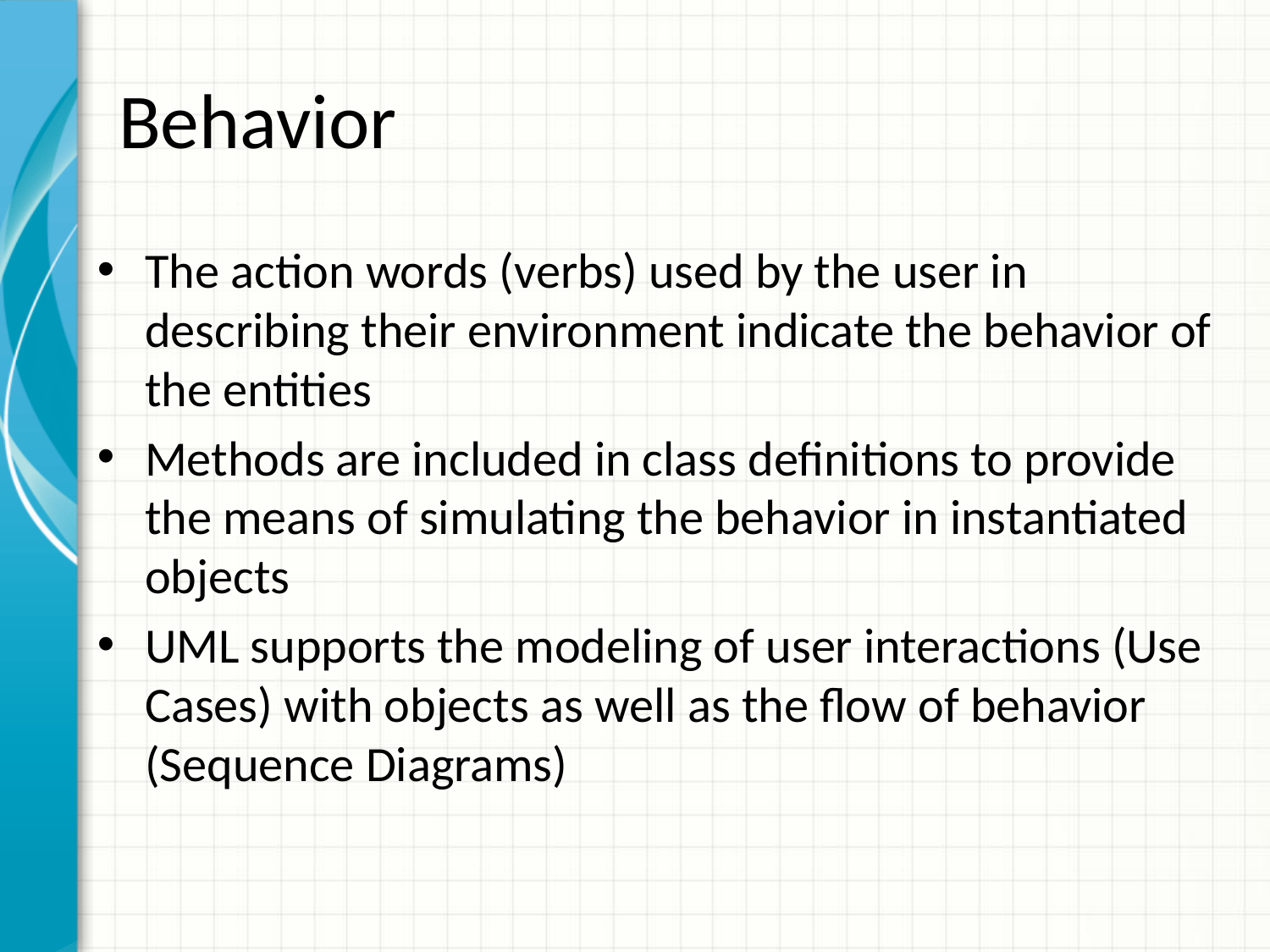

# Behavior
The action words (verbs) used by the user in describing their environment indicate the behavior of the entities
Methods are included in class definitions to provide the means of simulating the behavior in instantiated objects
UML supports the modeling of user interactions (Use Cases) with objects as well as the flow of behavior (Sequence Diagrams)